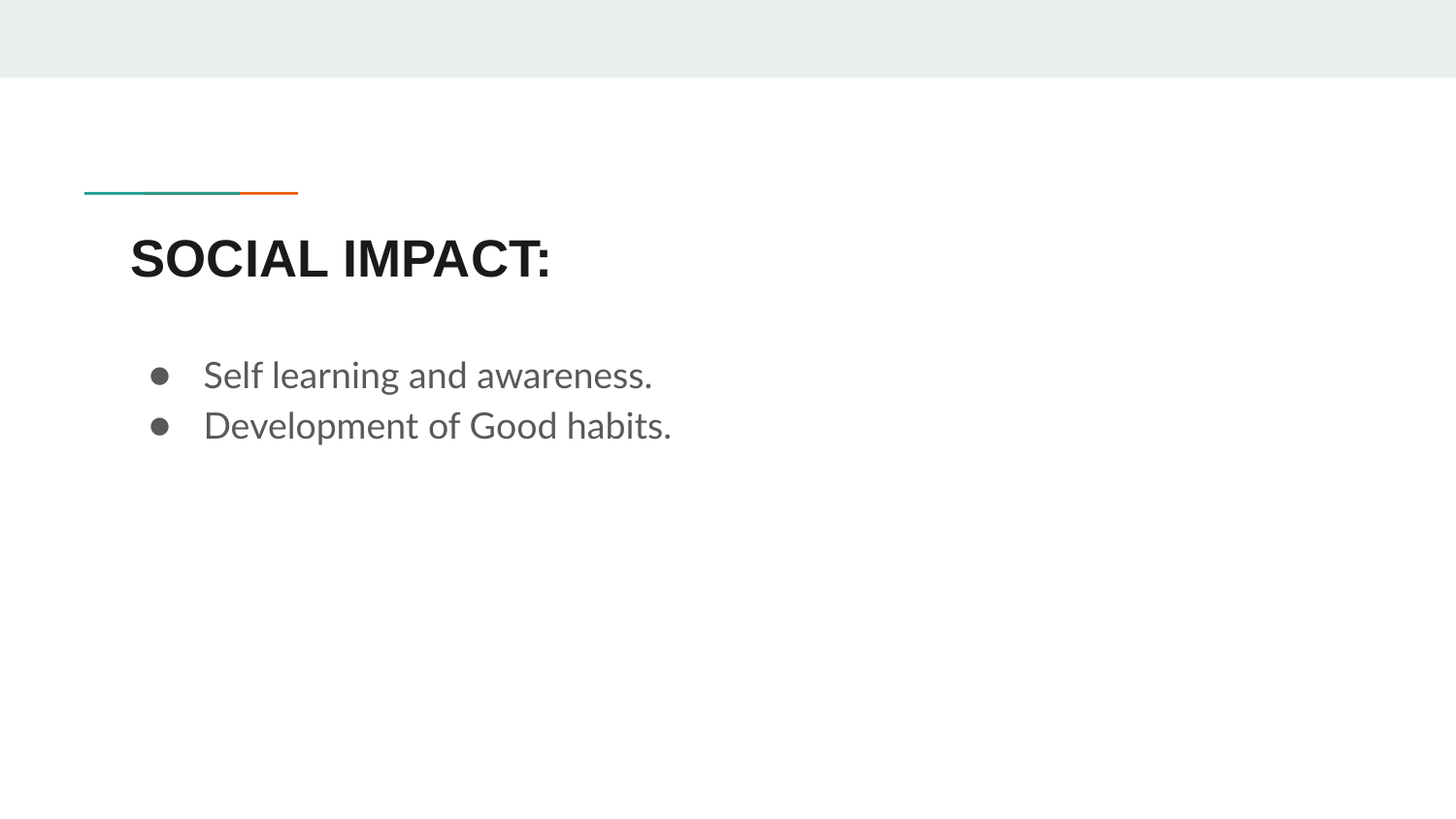

# SOCIAL IMPACT:
Self learning and awareness.
Development of Good habits.